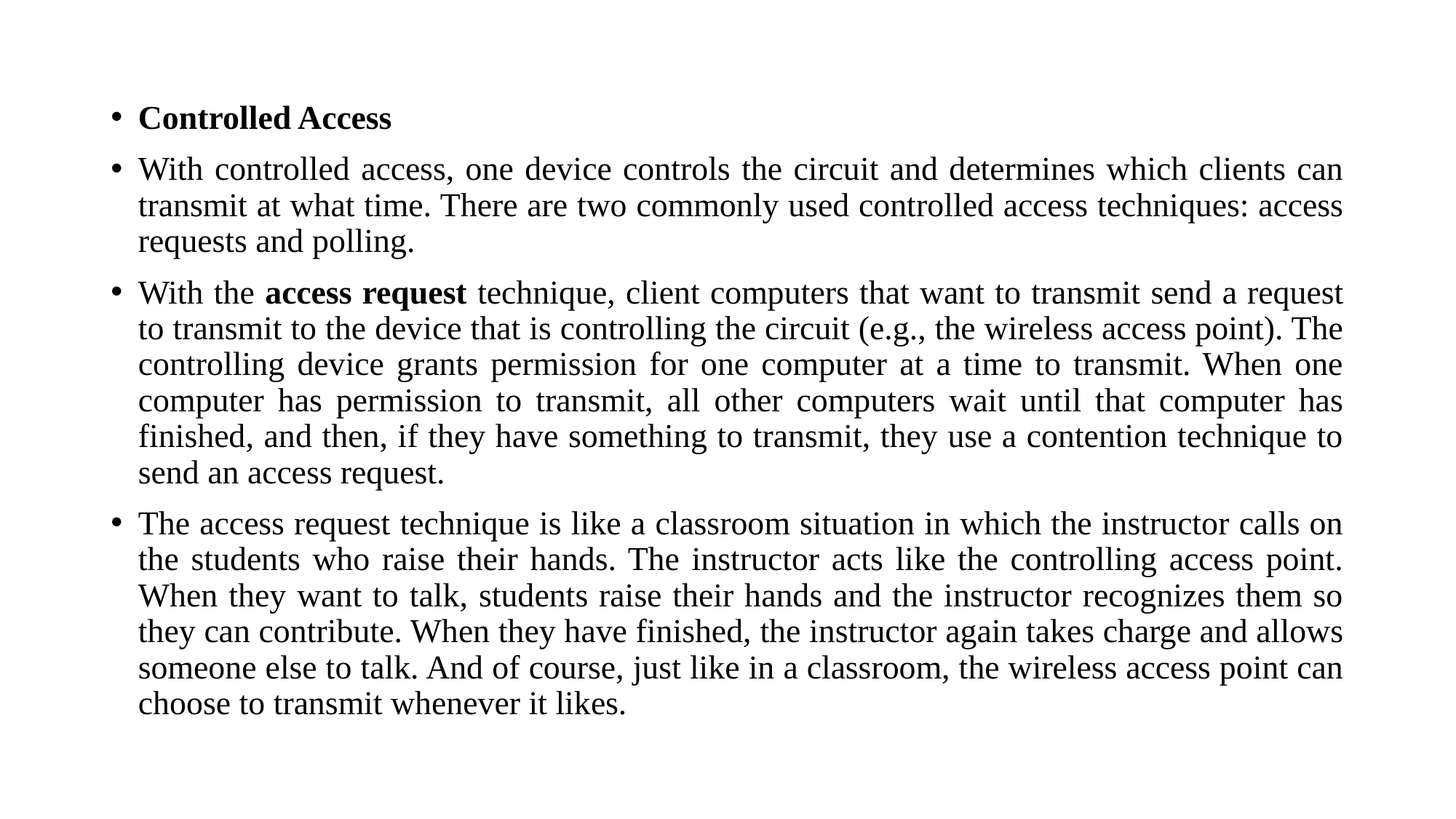

#
Controlled Access
With controlled access, one device controls the circuit and determines which clients can transmit at what time. There are two commonly used controlled access techniques: access requests and polling.
With the access request technique, client computers that want to transmit send a request to transmit to the device that is controlling the circuit (e.g., the wireless access point). The controlling device grants permission for one computer at a time to transmit. When one computer has permission to transmit, all other computers wait until that computer has finished, and then, if they have something to transmit, they use a contention technique to send an access request.
The access request technique is like a classroom situation in which the instructor calls on the students who raise their hands. The instructor acts like the controlling access point. When they want to talk, students raise their hands and the instructor recognizes them so they can contribute. When they have finished, the instructor again takes charge and allows someone else to talk. And of course, just like in a classroom, the wireless access point can choose to transmit whenever it likes.